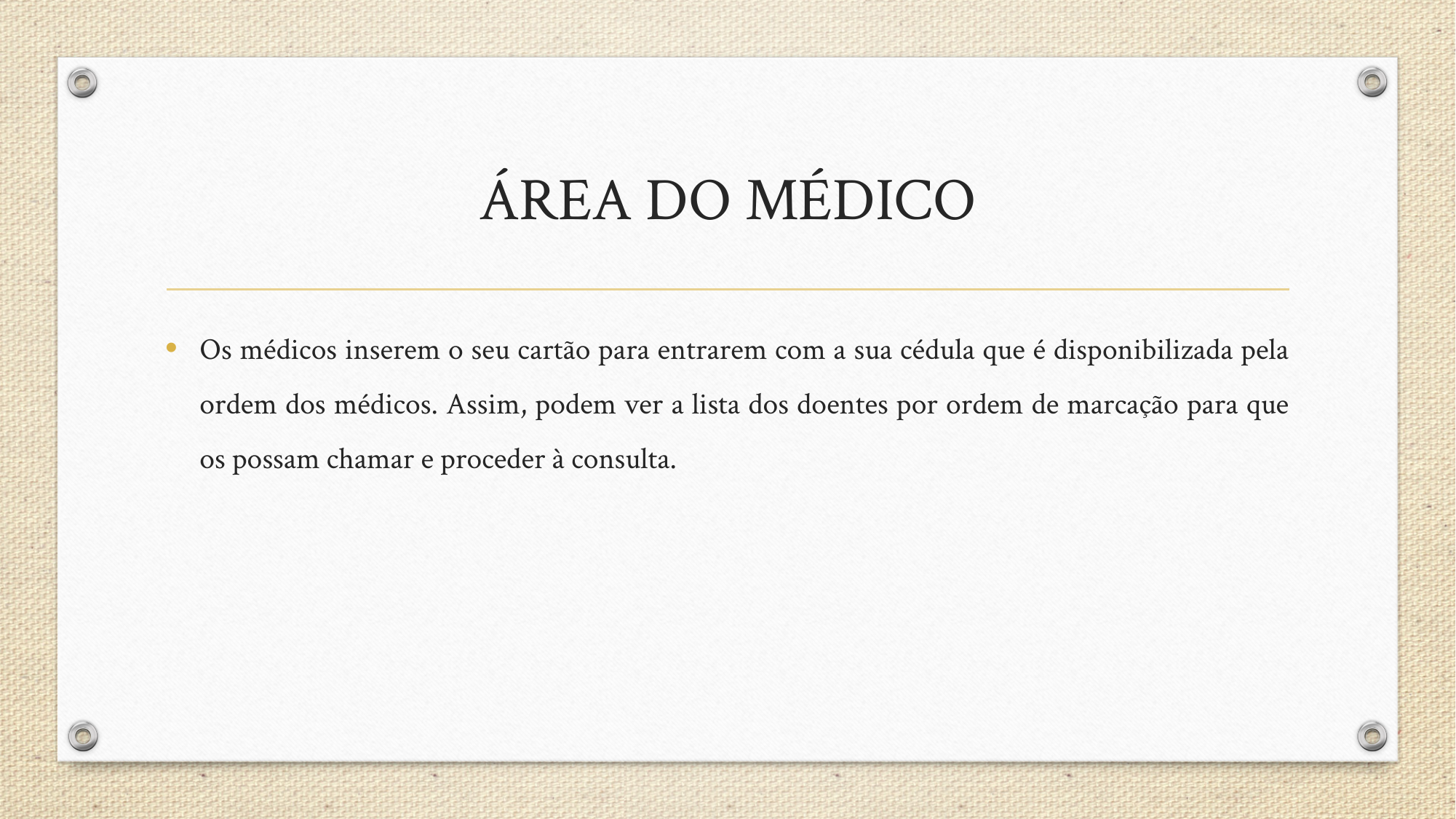

# Área do médico
Os médicos inserem o seu cartão para entrarem com a sua cédula que é disponibilizada pela ordem dos médicos. Assim, podem ver a lista dos doentes por ordem de marcação para que os possam chamar e proceder à consulta.